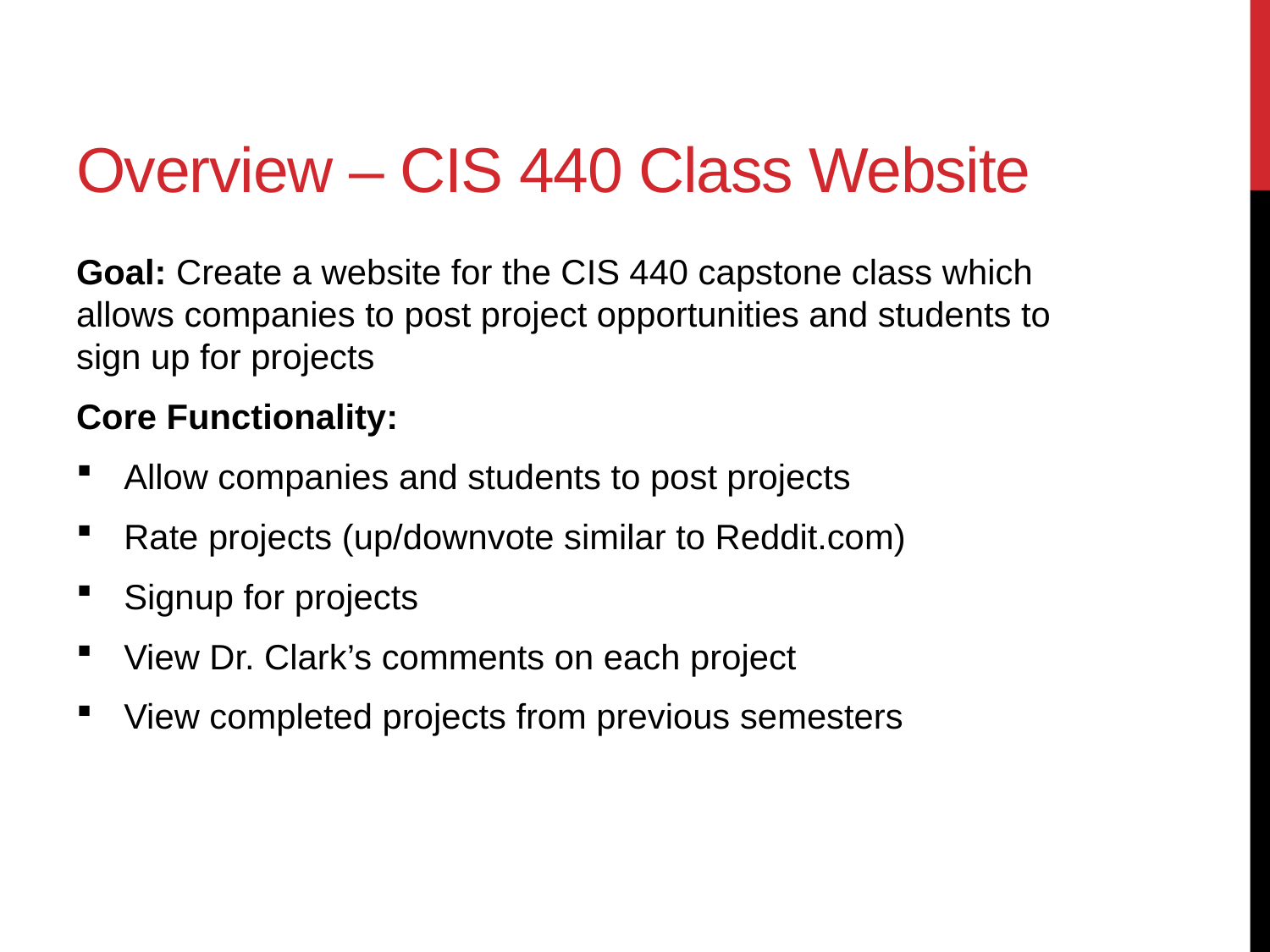

# Overview – CIS 440 Class Website
Goal: Create a website for the CIS 440 capstone class which allows companies to post project opportunities and students to sign up for projects
Core Functionality:
Allow companies and students to post projects
Rate projects (up/downvote similar to Reddit.com)
Signup for projects
View Dr. Clark’s comments on each project
View completed projects from previous semesters